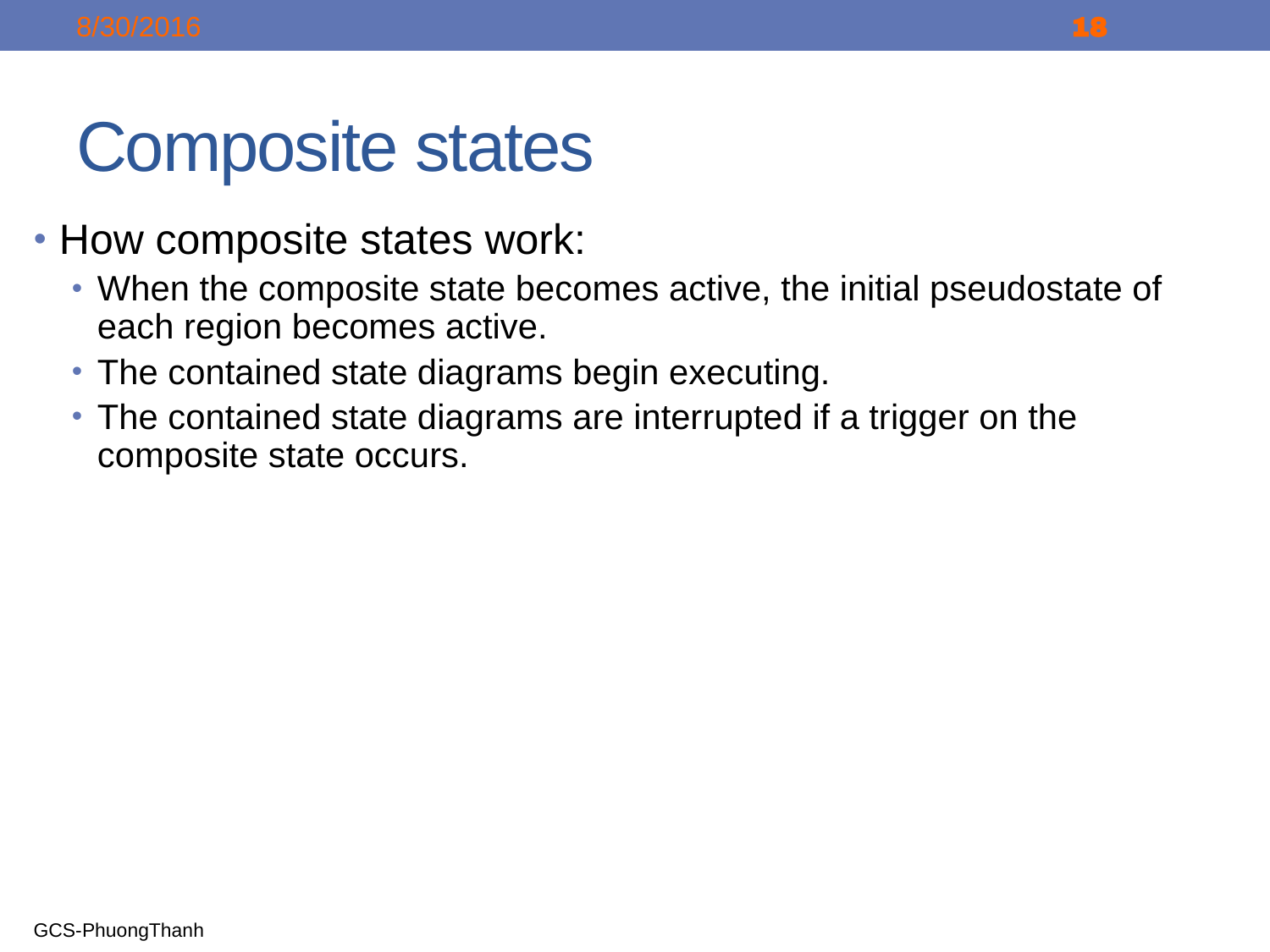

8/30/2016
18
# Composite states
How composite states work:
When the composite state becomes active, the initial pseudostate of each region becomes active.
The contained state diagrams begin executing.
The contained state diagrams are interrupted if a trigger on the composite state occurs.